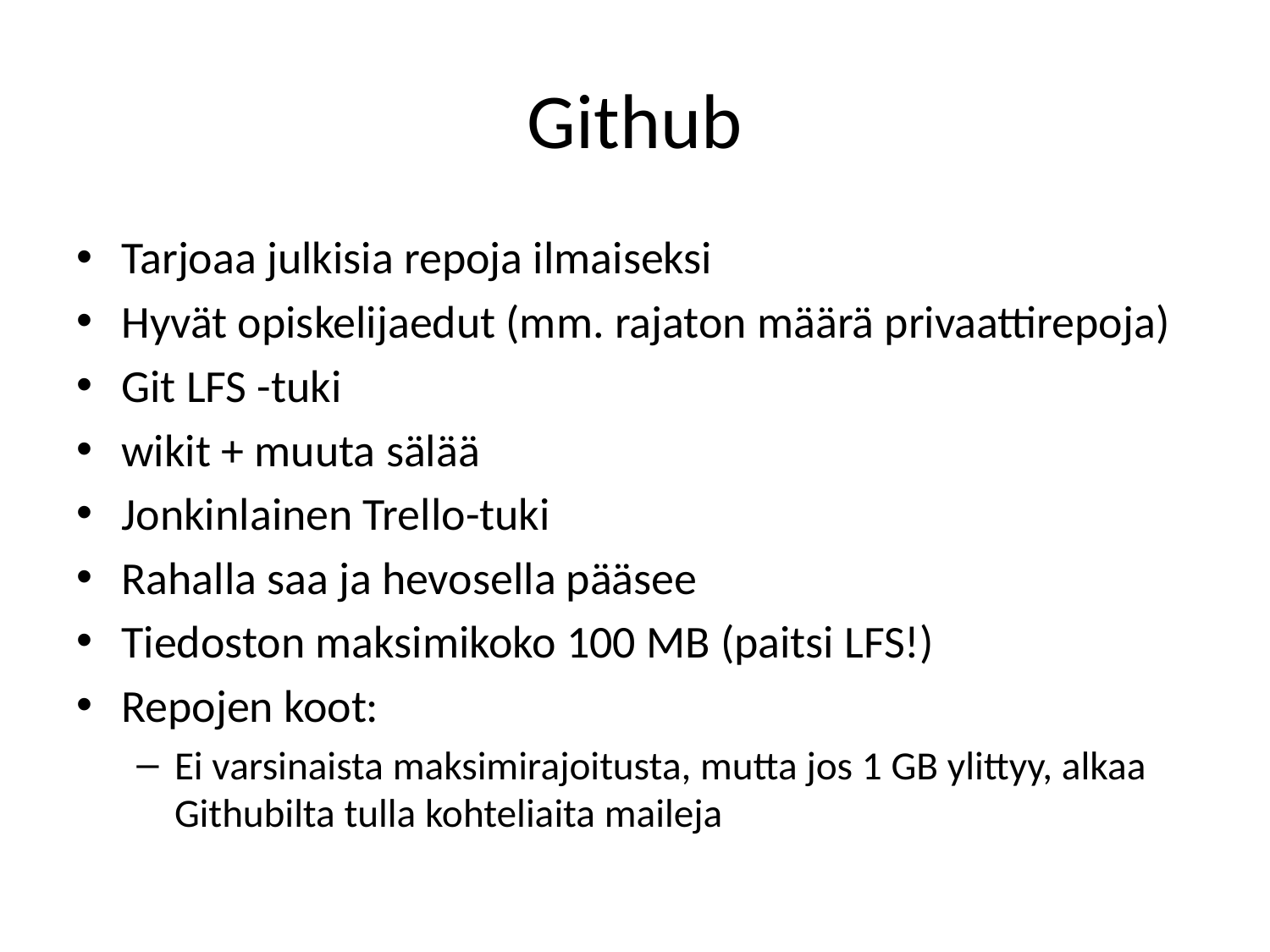

# Github
Tarjoaa julkisia repoja ilmaiseksi
Hyvät opiskelijaedut (mm. rajaton määrä privaattirepoja)
Git LFS -tuki
wikit + muuta sälää
Jonkinlainen Trello-tuki
Rahalla saa ja hevosella pääsee
Tiedoston maksimikoko 100 MB (paitsi LFS!)
Repojen koot:
Ei varsinaista maksimirajoitusta, mutta jos 1 GB ylittyy, alkaa Githubilta tulla kohteliaita maileja